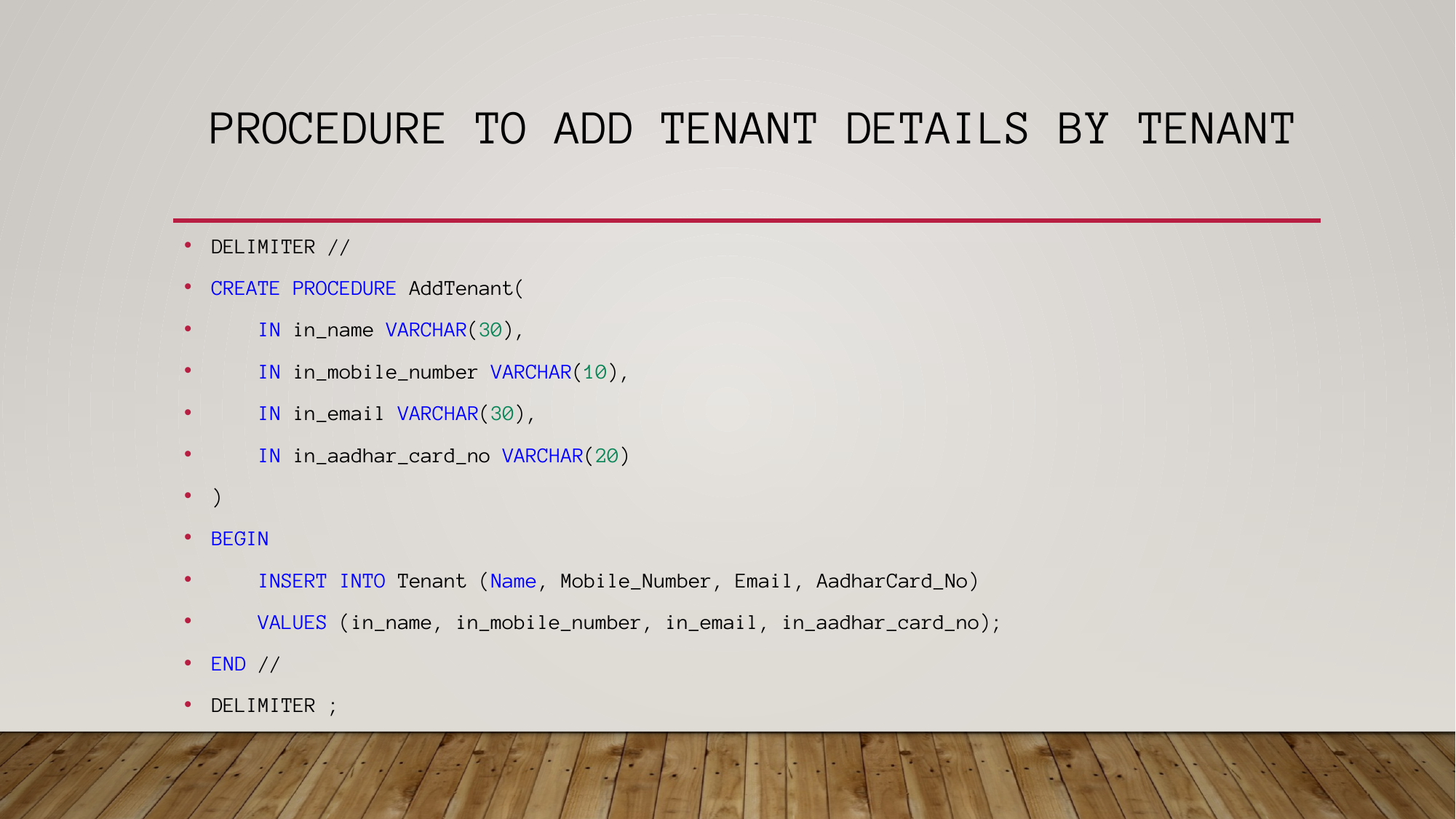

# Procedure to add tenant details by tenant
DELIMITER //
CREATE PROCEDURE AddTenant(
    IN in_name VARCHAR(30),
    IN in_mobile_number VARCHAR(10),
    IN in_email VARCHAR(30),
    IN in_aadhar_card_no VARCHAR(20)
)
BEGIN
    INSERT INTO Tenant (Name, Mobile_Number, Email, AadharCard_No)
    VALUES (in_name, in_mobile_number, in_email, in_aadhar_card_no);
END //
DELIMITER ;